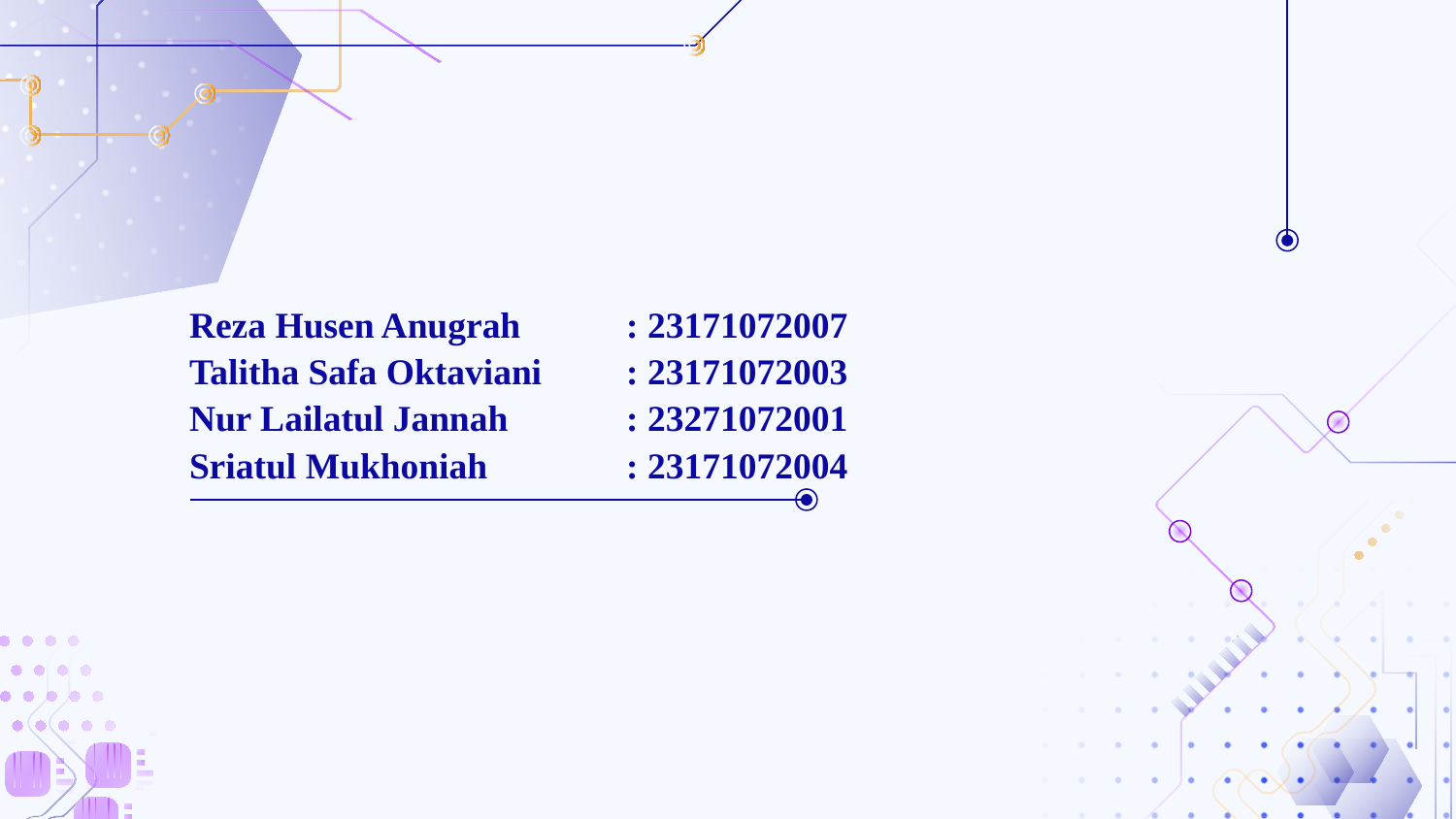

# Reza Husen Anugrah	: 23171072007 ⁠Talitha Safa Oktaviani 	: 23171072003 Nur Lailatul Jannah	: 23271072001 Sriatul Mukhoniah	: 23171072004